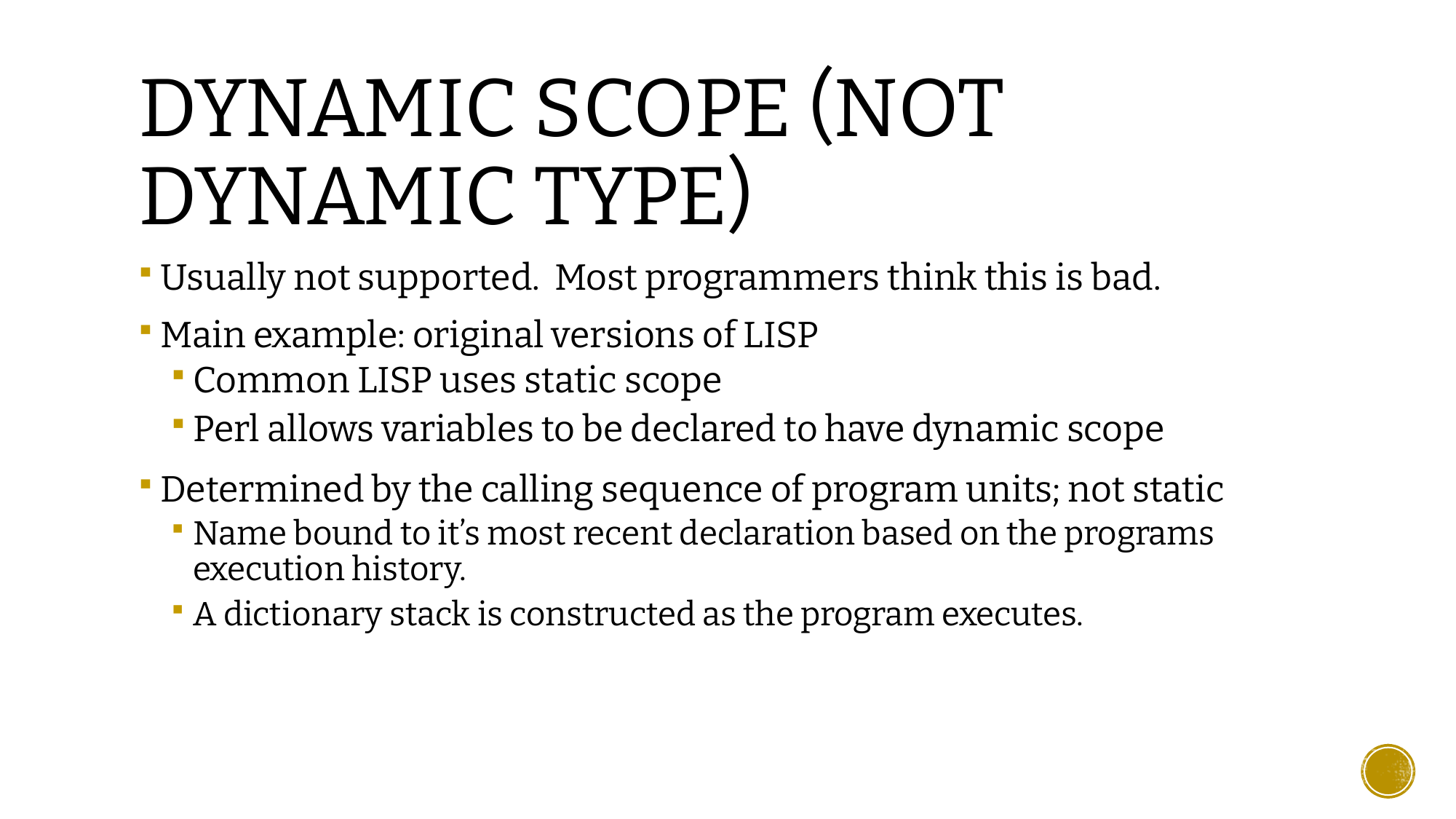

# Dynamic Scope (not dynamic tyPE)
Usually not supported.  Most programmers think this is bad.
Main example: original versions of LISP
Common LISP uses static scope
Perl allows variables to be declared to have dynamic scope
Determined by the calling sequence of program units; not static
Name bound to it’s most recent declaration based on the programs execution history.
A dictionary stack is constructed as the program executes.